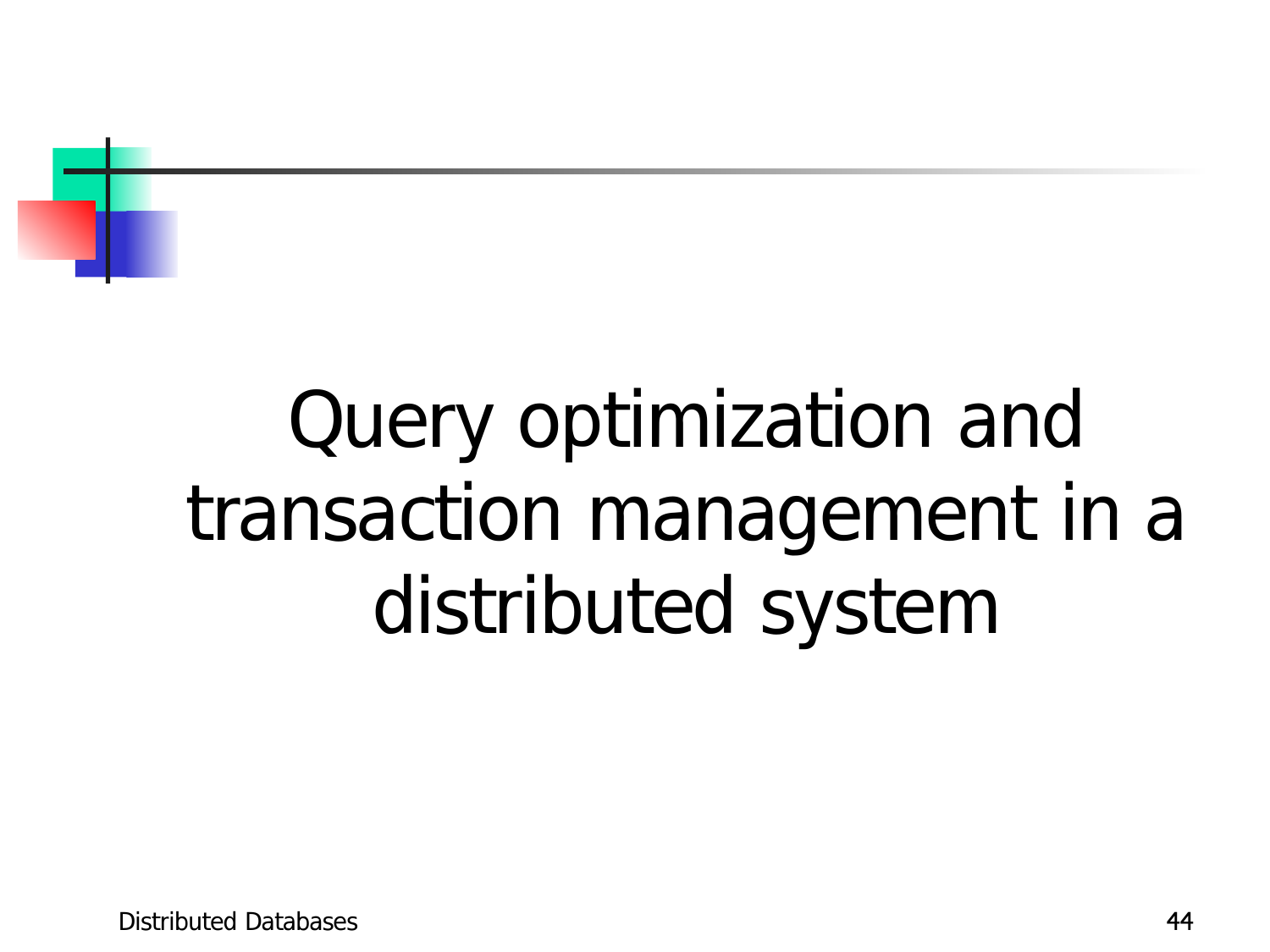

#

Query optimization and transaction management in a distributed system
Distributed Databases
44